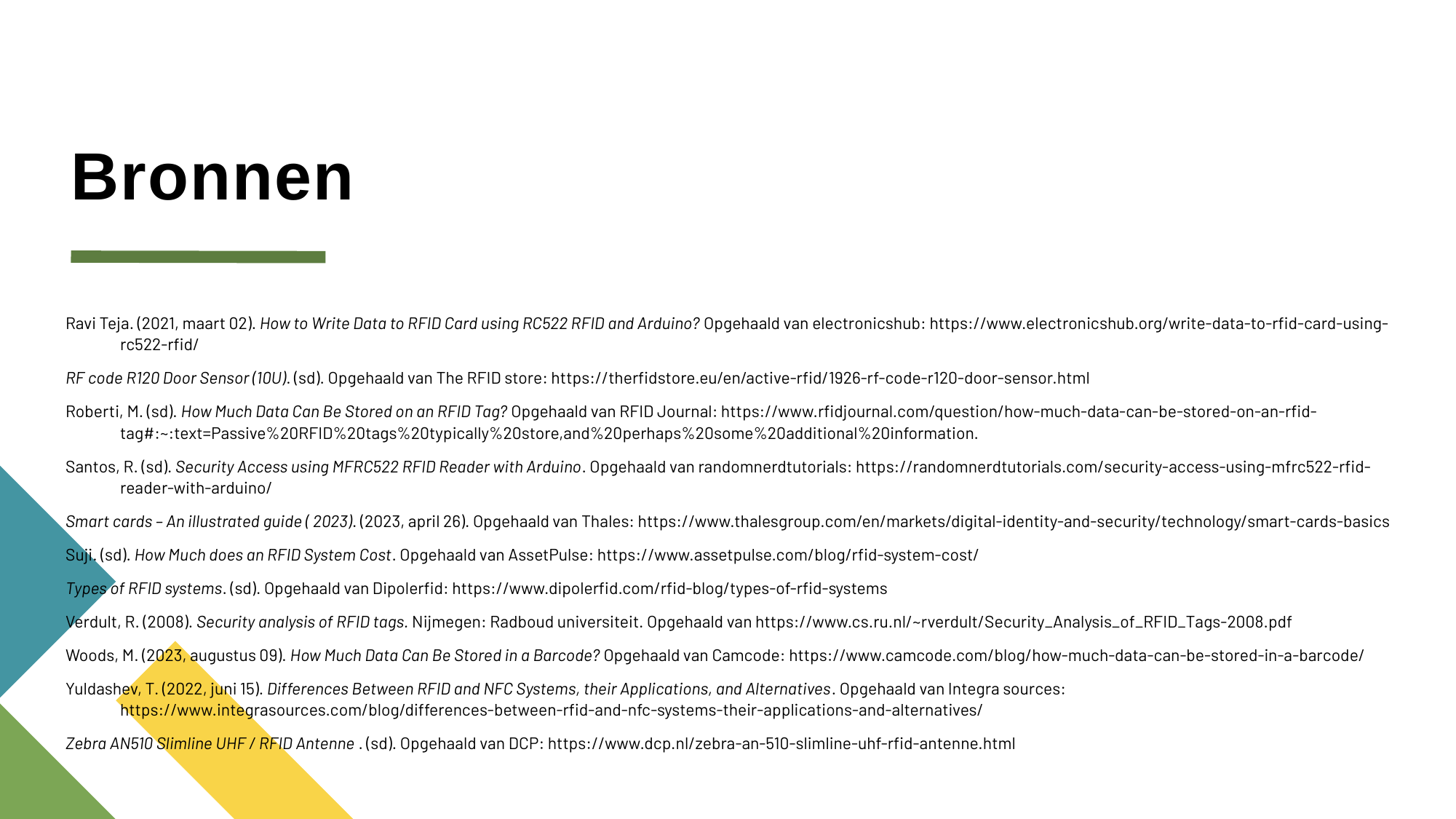

# Bronnen
Ravi Teja. (2021, maart 02). How to Write Data to RFID Card using RC522 RFID and Arduino? Opgehaald van electronicshub: https://www.electronicshub.org/write-data-to-rfid-card-using-rc522-rfid/
RF code R120 Door Sensor (10U). (sd). Opgehaald van The RFID store: https://therfidstore.eu/en/active-rfid/1926-rf-code-r120-door-sensor.html
Roberti, M. (sd). How Much Data Can Be Stored on an RFID Tag? Opgehaald van RFID Journal: https://www.rfidjournal.com/question/how-much-data-can-be-stored-on-an-rfid-tag#:~:text=Passive%20RFID%20tags%20typically%20store,and%20perhaps%20some%20additional%20information.
Santos, R. (sd). Security Access using MFRC522 RFID Reader with Arduino. Opgehaald van randomnerdtutorials: https://randomnerdtutorials.com/security-access-using-mfrc522-rfid-reader-with-arduino/
Smart cards – An illustrated guide ( 2023). (2023, april 26). Opgehaald van Thales: https://www.thalesgroup.com/en/markets/digital-identity-and-security/technology/smart-cards-basics
Suji. (sd). How Much does an RFID System Cost. Opgehaald van AssetPulse: https://www.assetpulse.com/blog/rfid-system-cost/
Types of RFID systems. (sd). Opgehaald van Dipolerfid: https://www.dipolerfid.com/rfid-blog/types-of-rfid-systems
Verdult, R. (2008). Security analysis of RFID tags. Nijmegen: Radboud universiteit. Opgehaald van https://www.cs.ru.nl/~rverdult/Security_Analysis_of_RFID_Tags-2008.pdf
Woods, M. (2023, augustus 09). How Much Data Can Be Stored in a Barcode? Opgehaald van Camcode: https://www.camcode.com/blog/how-much-data-can-be-stored-in-a-barcode/
Yuldashev, T. (2022, juni 15). Differences Between RFID and NFC Systems, their Applications, and Alternatives. Opgehaald van Integra sources: https://www.integrasources.com/blog/differences-between-rfid-and-nfc-systems-their-applications-and-alternatives/
Zebra AN510 Slimline UHF / RFID Antenne . (sd). Opgehaald van DCP: https://www.dcp.nl/zebra-an-510-slimline-uhf-rfid-antenne.html